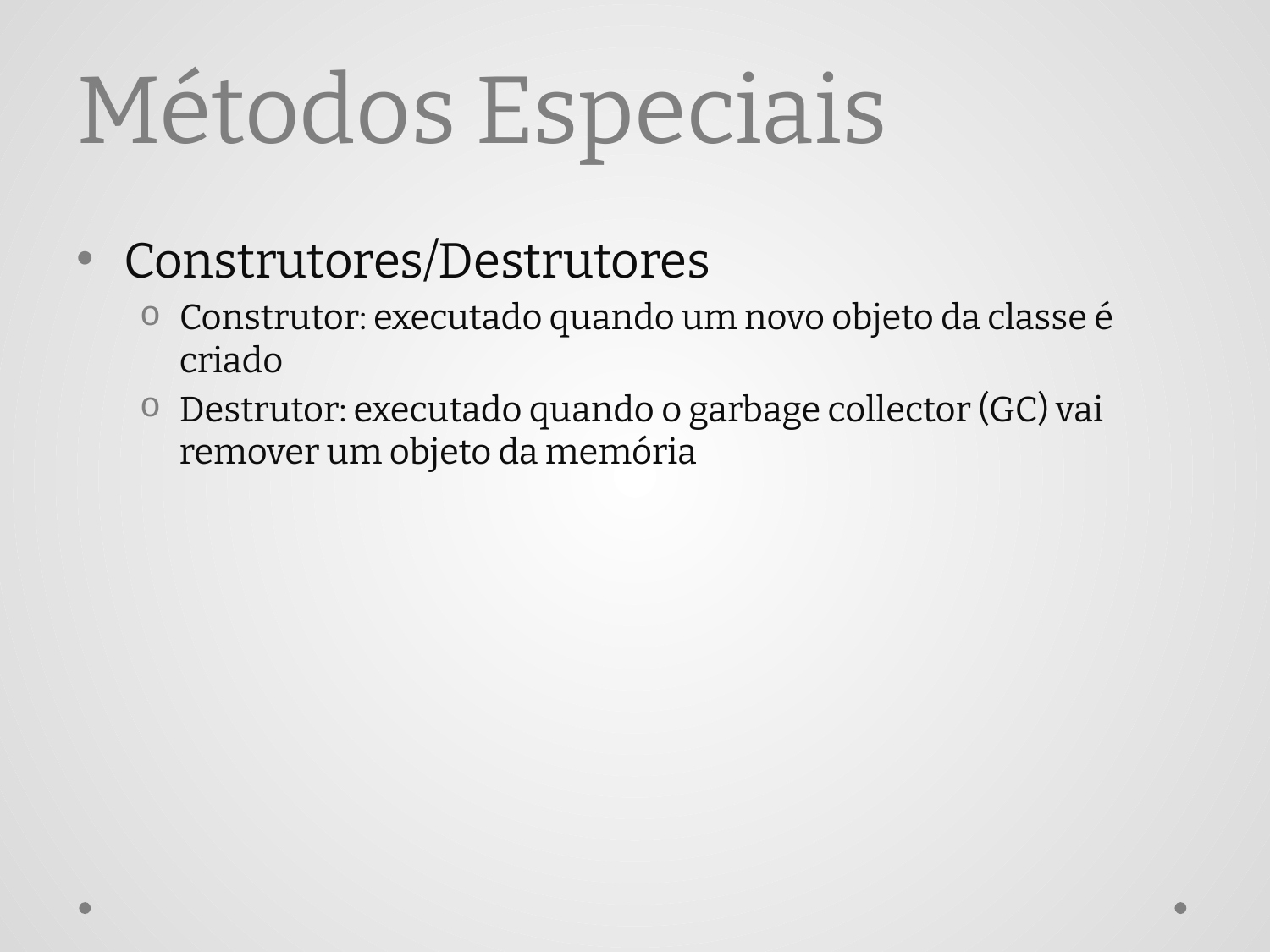

# Métodos Especiais
Construtores/Destrutores
Construtor: executado quando um novo objeto da classe é criado
Destrutor: executado quando o garbage collector (GC) vai remover um objeto da memória